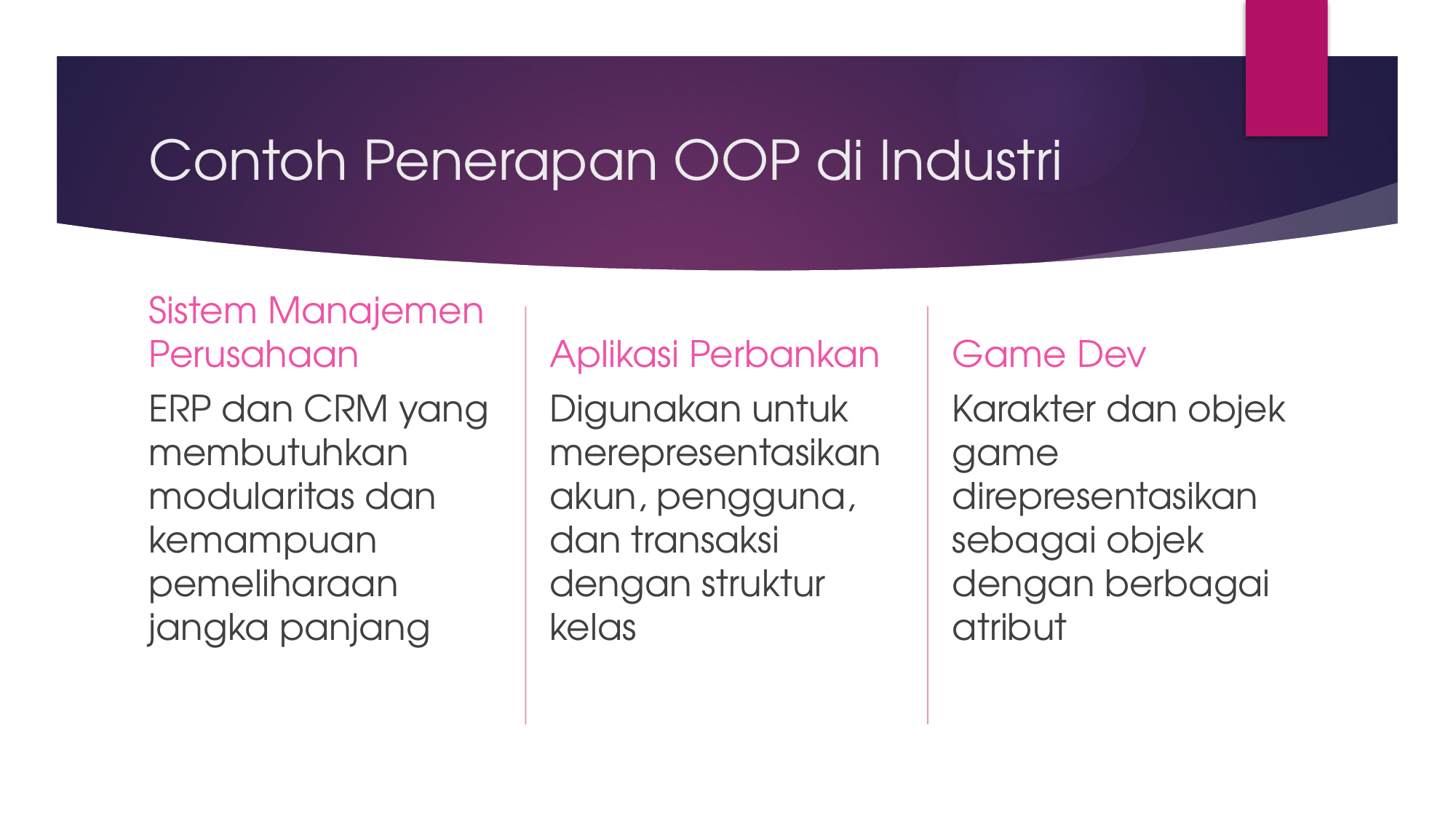

# Contoh Penerapan OOP di Industri
Sistem Manajemen Perusahaan
Aplikasi Perbankan
Game Dev
Karakter dan objek game direpresentasikan sebagai objek dengan berbagai atribut
Digunakan untuk merepresentasikan akun, pengguna, dan transaksi dengan struktur kelas
ERP dan CRM yang membutuhkan modularitas dan kemampuan pemeliharaan jangka panjang